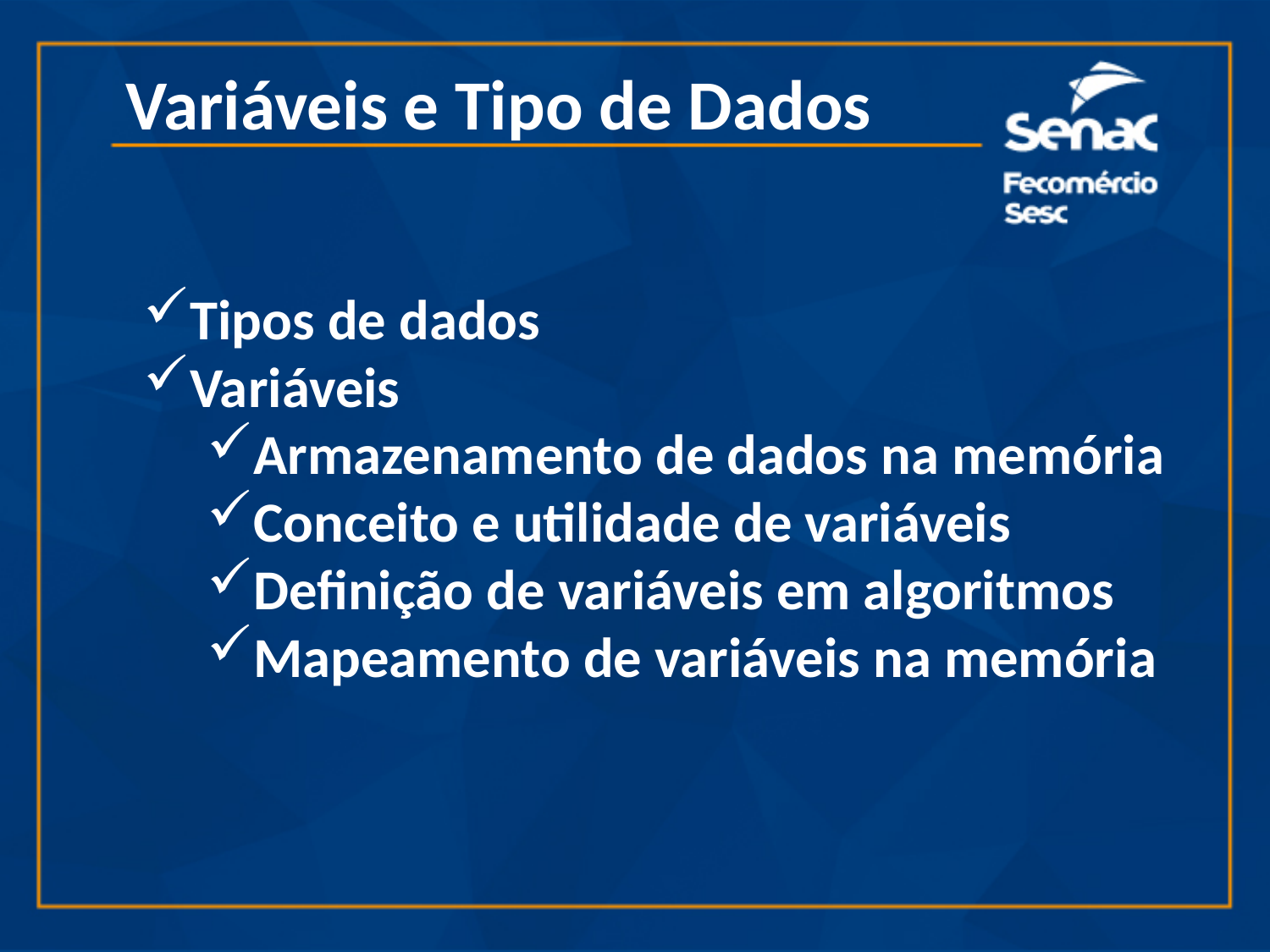

Variáveis e Tipo de Dados
Tipos de dados
Variáveis
Armazenamento de dados na memória
Conceito e utilidade de variáveis
Definição de variáveis em algoritmos
Mapeamento de variáveis na memória